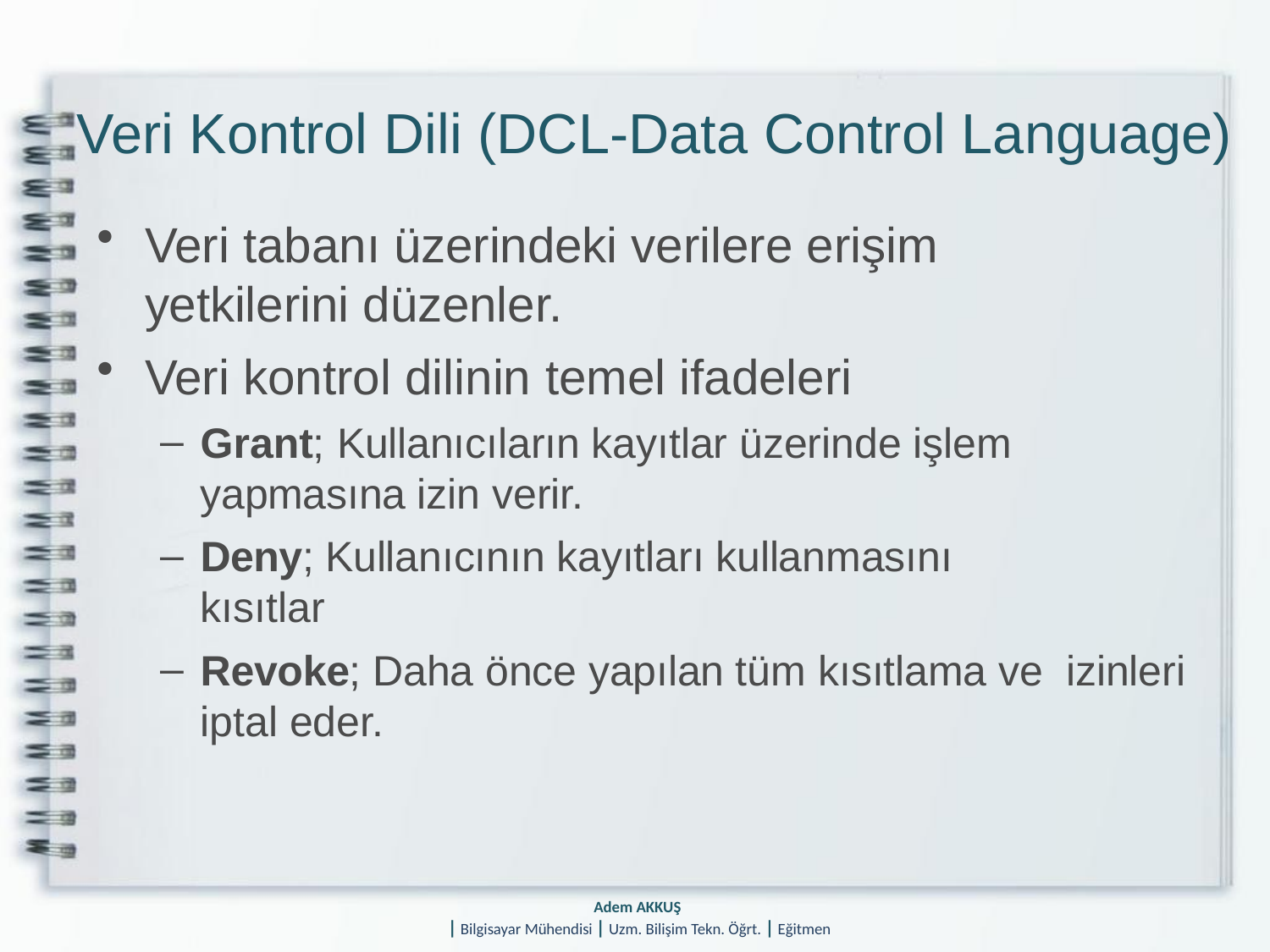

# Veri Kontrol Dili (DCL-Data Control Language)
Veri tabanı üzerindeki verilere erişim  yetkilerini düzenler.
Veri kontrol dilinin temel ifadeleri
Grant; Kullanıcıların kayıtlar üzerinde işlem  yapmasına izin verir.
Deny; Kullanıcının kayıtları kullanmasını  kısıtlar
Revoke; Daha önce yapılan tüm kısıtlama ve  izinleri iptal eder.
Adem AKKUŞ
| Bilgisayar Mühendisi | Uzm. Bilişim Tekn. Öğrt. | Eğitmen